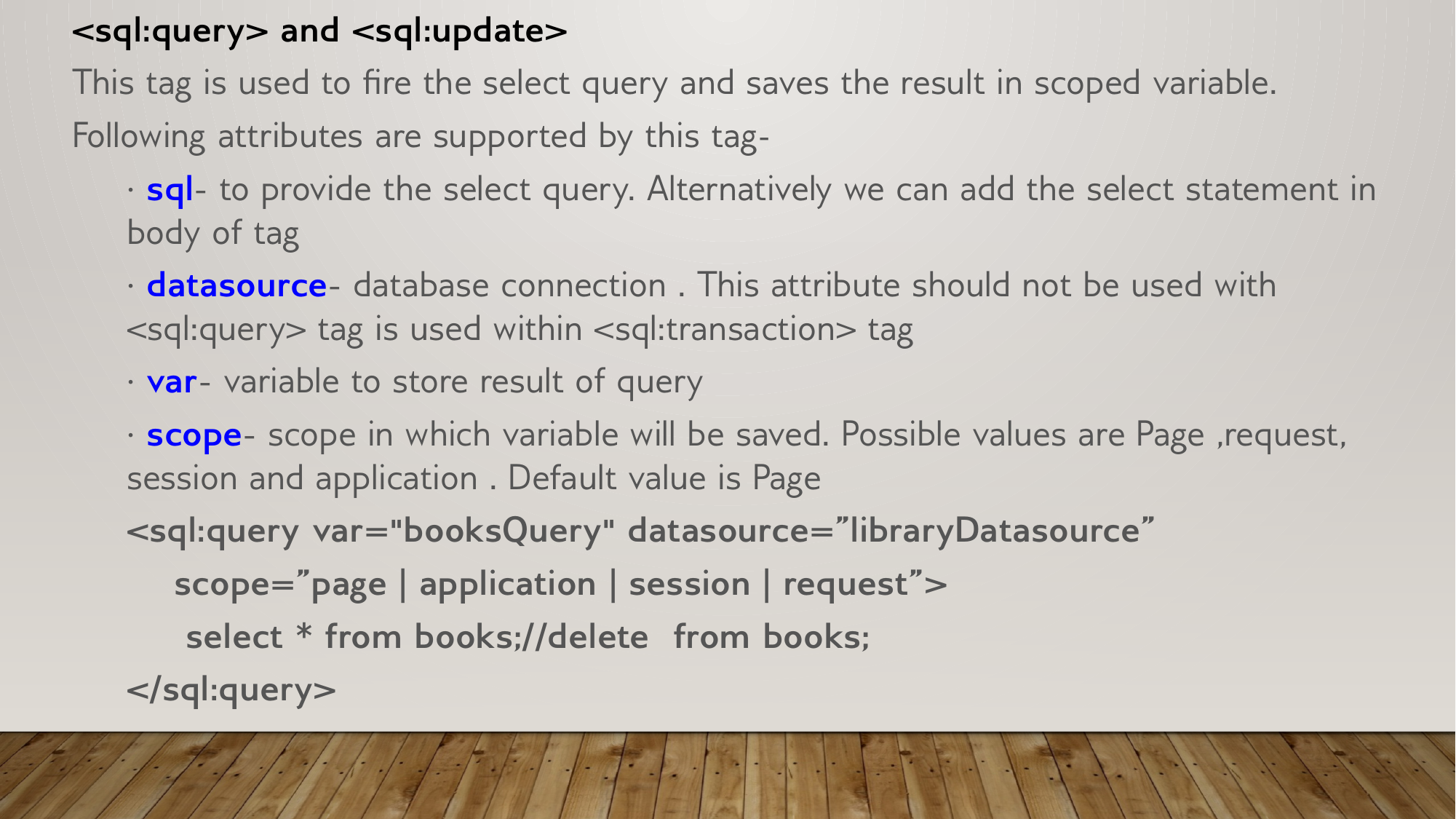

<sql:query> and <sql:update>
This tag is used to fire the select query and saves the result in scoped variable.
Following attributes are supported by this tag-
· sql- to provide the select query. Alternatively we can add the select statement in body of tag
· datasource- database connection . This attribute should not be used with <sql:query> tag is used within <sql:transaction> tag
· var- variable to store result of query
· scope- scope in which variable will be saved. Possible values are Page ,request, session and application . Default value is Page
<sql:query var="booksQuery" datasource=”libraryDatasource”
    scope=”page | application | session | request”>
     select * from books;//delete  from books;
</sql:query>